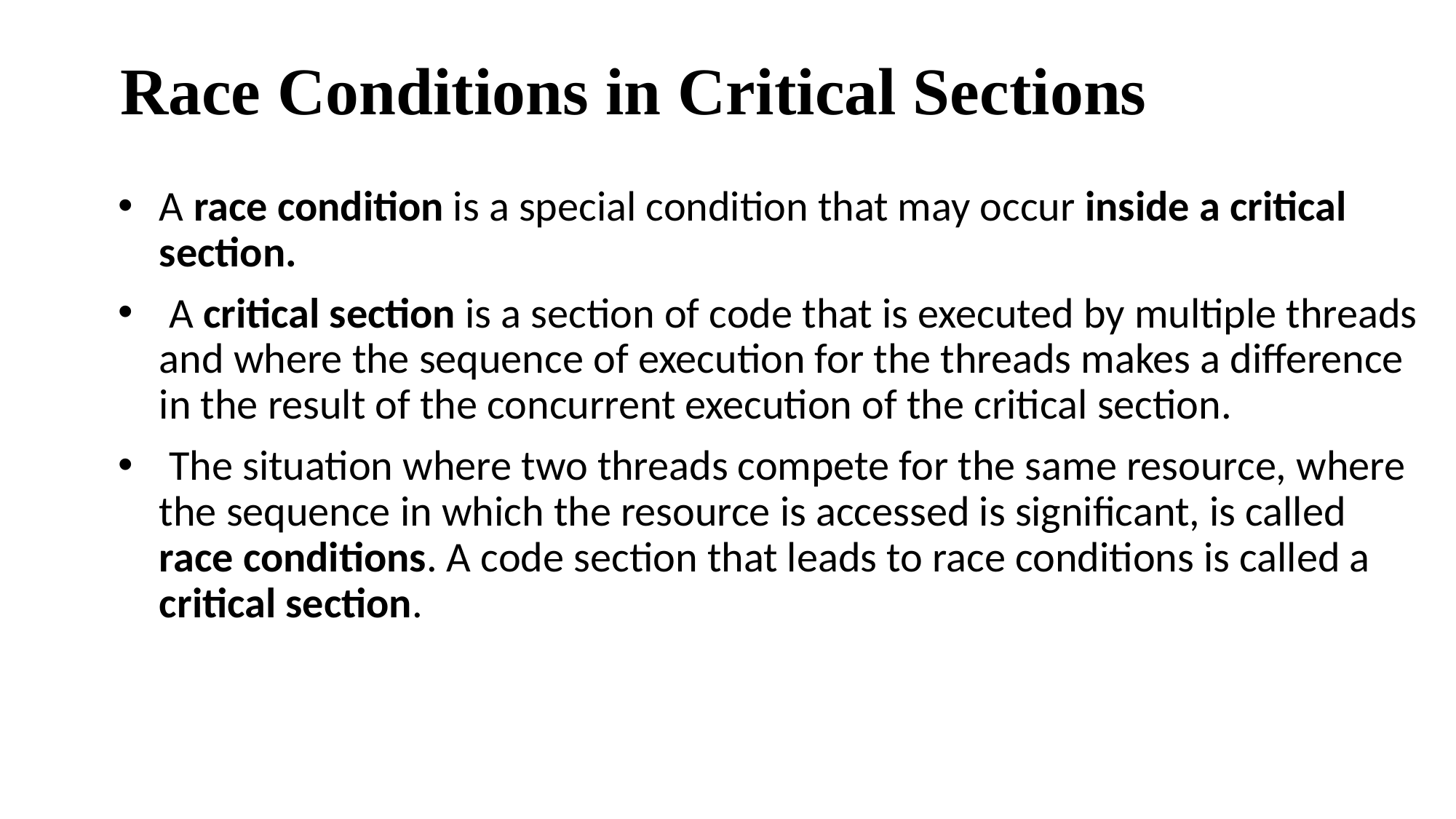

# Race Conditions in Critical Sections

A race condition is a special condition that may occur inside a critical section.
 A critical section is a section of code that is executed by multiple threads and where the sequence of execution for the threads makes a difference in the result of the concurrent execution of the critical section.
 The situation where two threads compete for the same resource, where the sequence in which the resource is accessed is significant, is called race conditions. A code section that leads to race conditions is called a critical section.